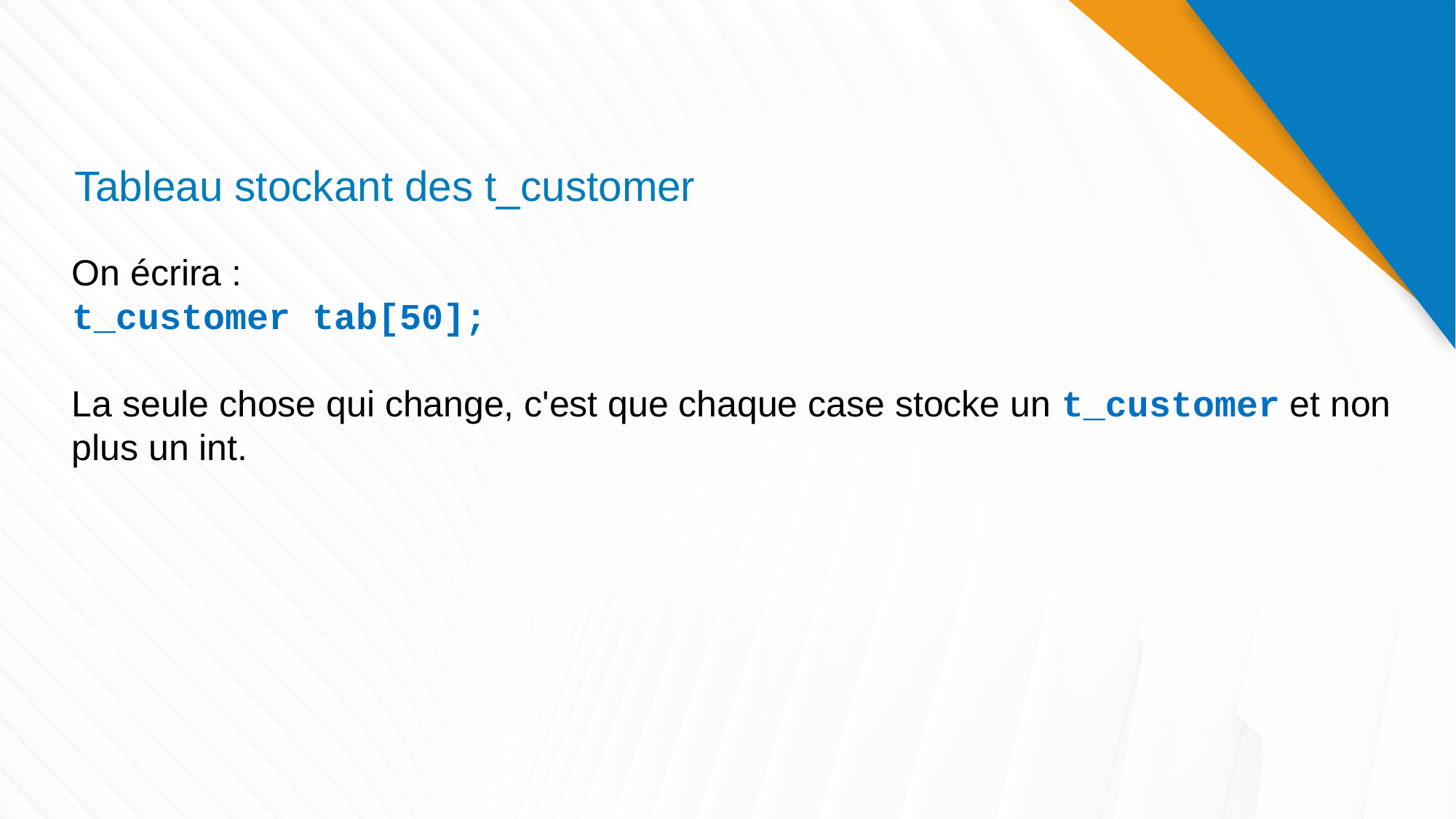

# Tableau stockant des t_customer
On écrira :
t_customer tab[50];

La seule chose qui change, c'est que chaque case stocke un t_customer et non plus un int.